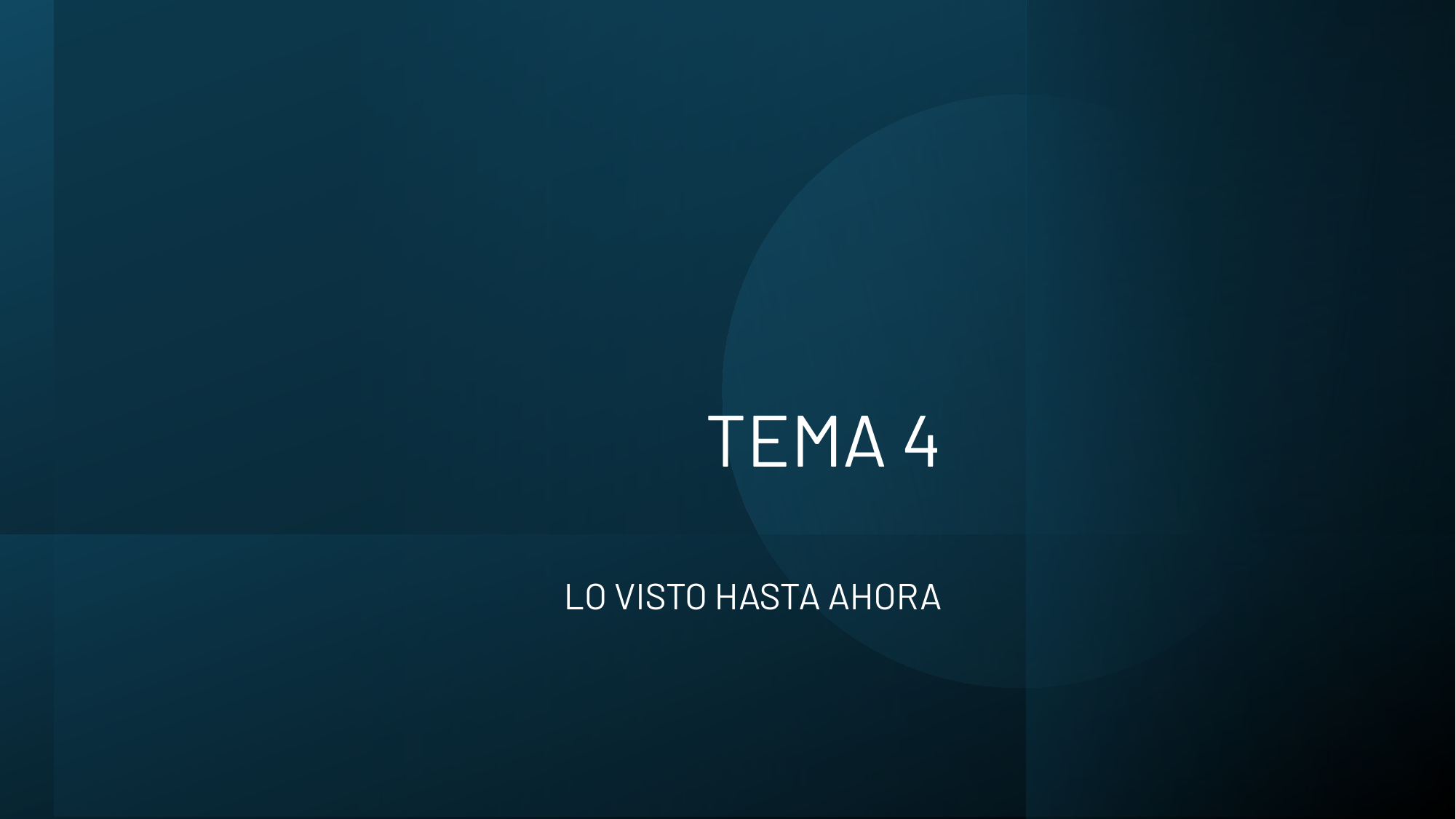

# TEMA 4

LO VISTO HASTA AHORA